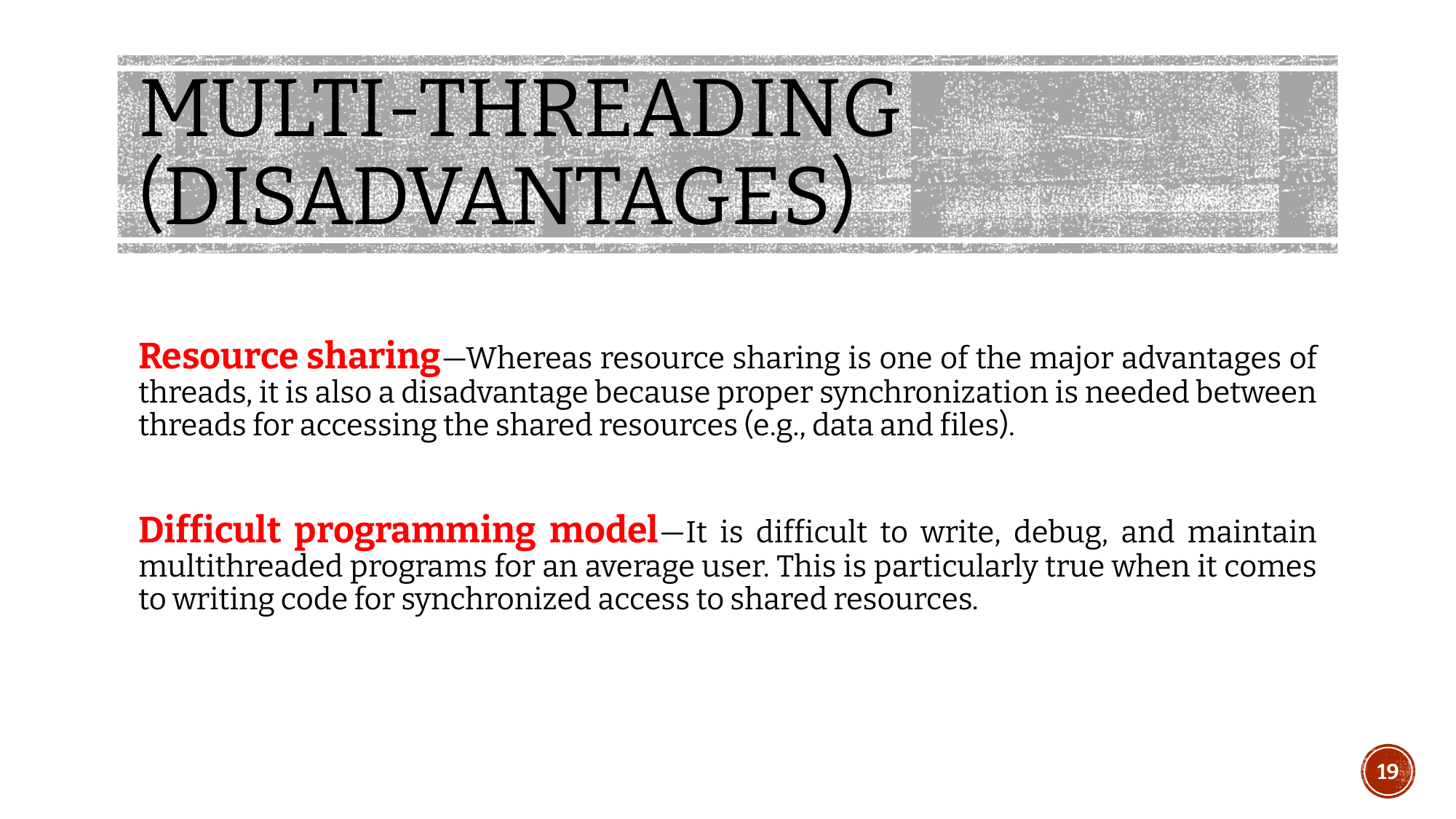

# MULTI-THREADING (DISADVANTAGES)

Resource sharing—Whereas resource sharing is one of the major advantages of threads, it is also a disadvantage because proper synchronization is needed between threads for accessing the shared resources (e.g., data and files).

Difficult programming model—It is difficult to write, debug, and maintain multithreaded programs for an average user. This is particularly true when it comes to writing code for synchronized access to shared resources.

19